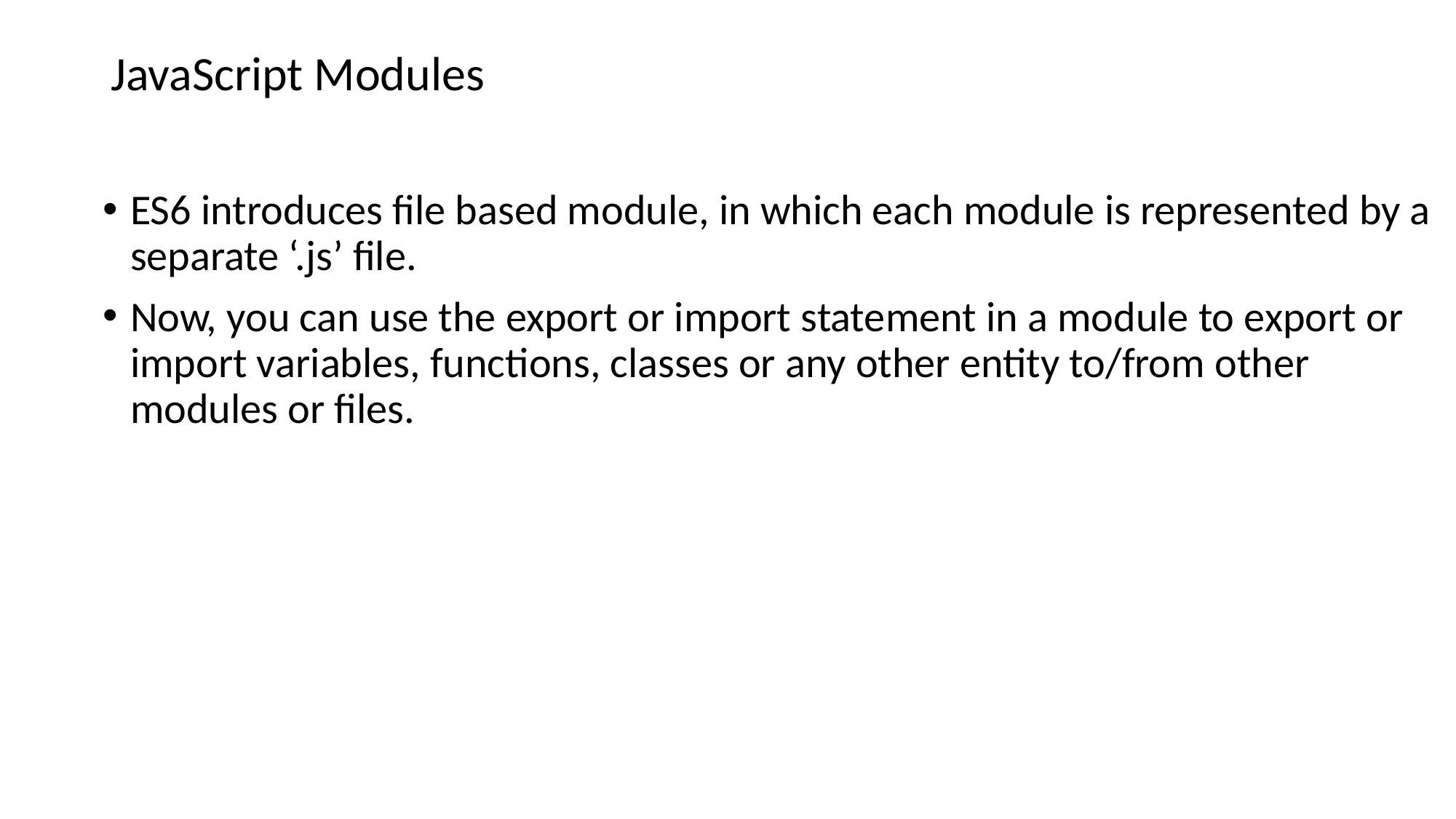

# JavaScript Modules
ES6 introduces file based module, in which each module is represented by a separate ‘.js’ file.
Now, you can use the export or import statement in a module to export or import variables, functions, classes or any other entity to/from other modules or files.